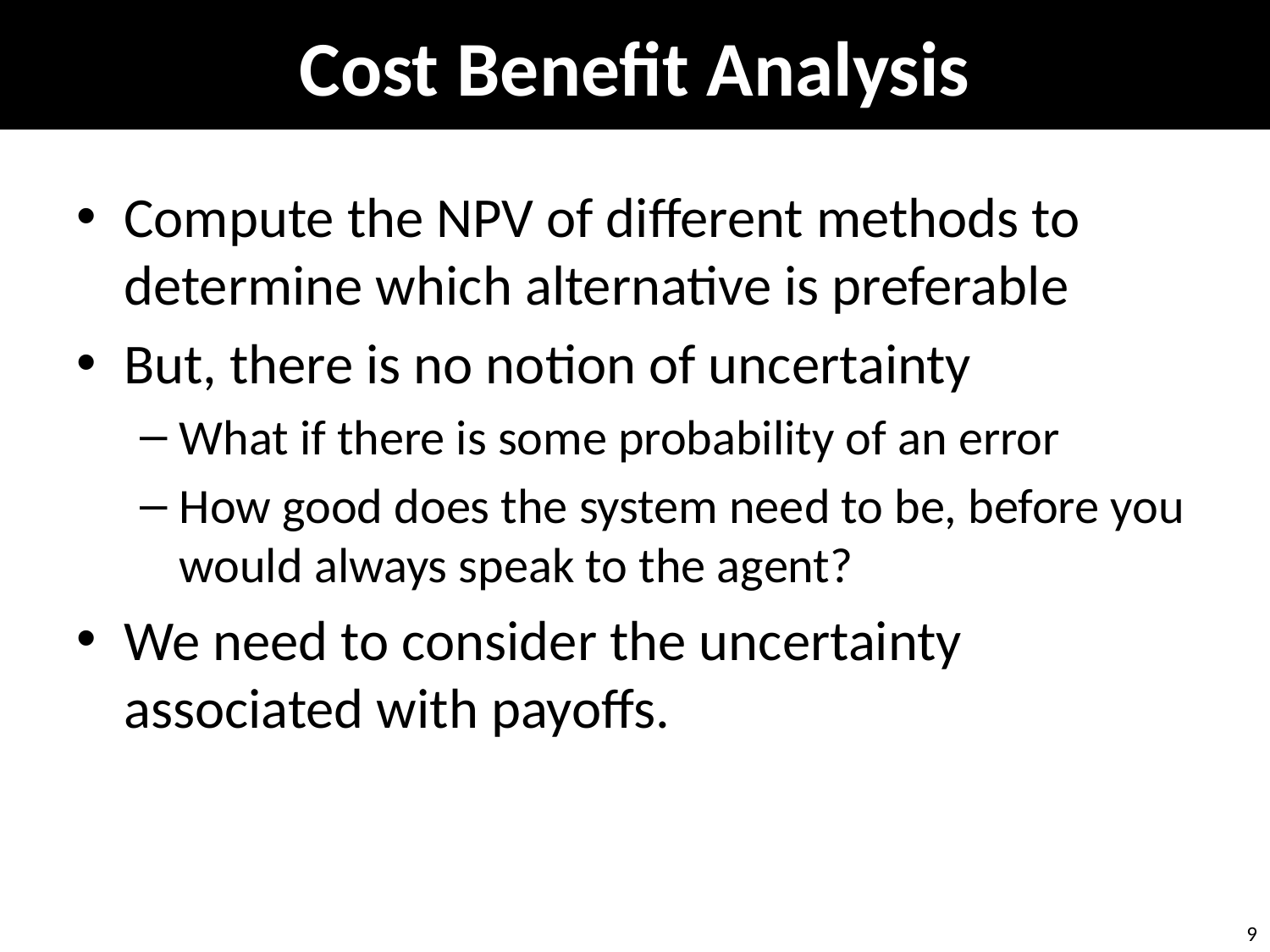

# Cost Benefit Analysis
Compute the NPV of different methods to determine which alternative is preferable
But, there is no notion of uncertainty
What if there is some probability of an error
How good does the system need to be, before you would always speak to the agent?
We need to consider the uncertainty associated with payoffs.
9